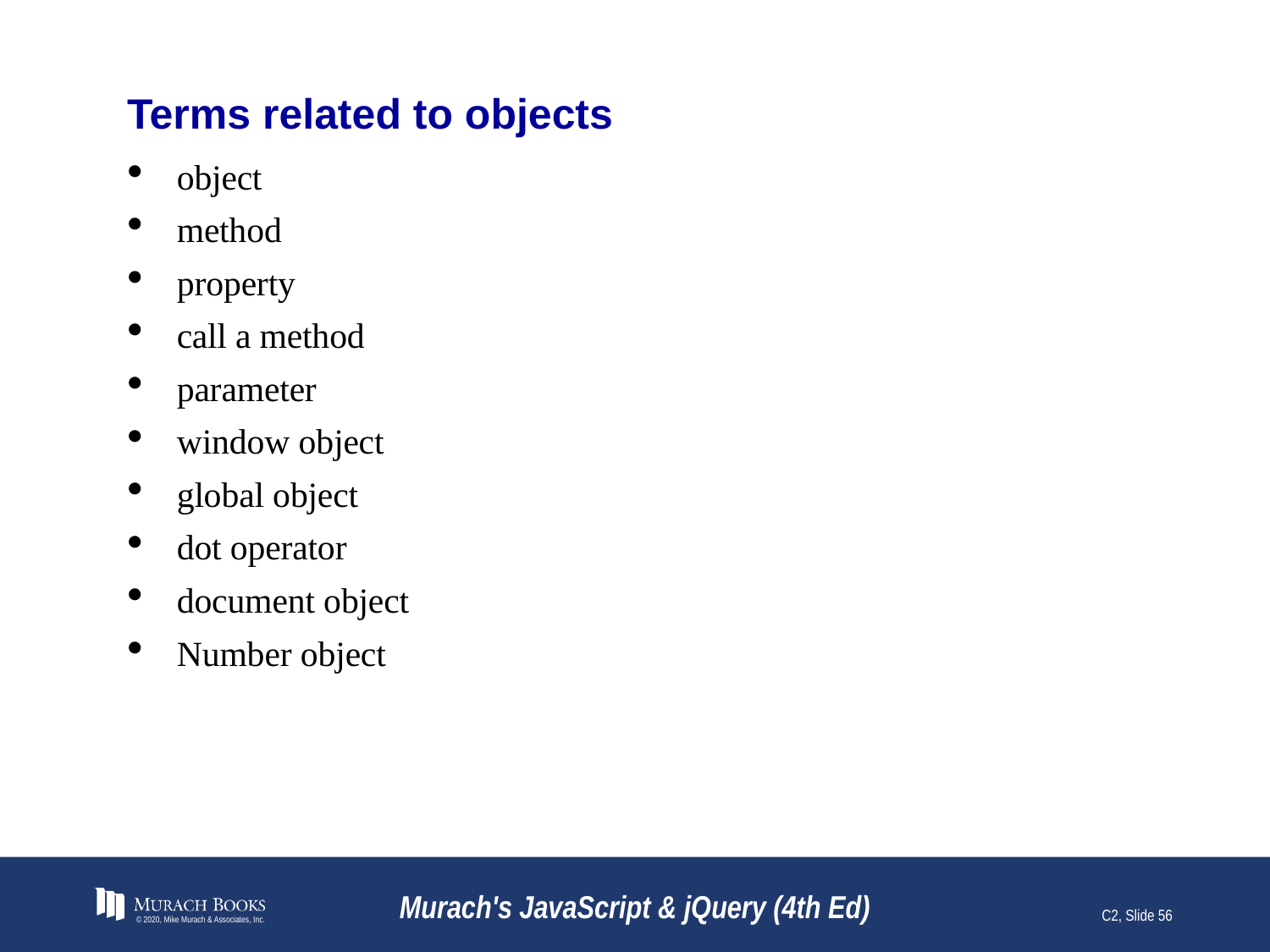

# Terms related to objects
object
method
property
call a method
parameter
window object
global object
dot operator
document object
Number object

© 2020, Mike Murach & Associates, Inc.
Murach's JavaScript & jQuery (4th Ed)

C2, Slide 56